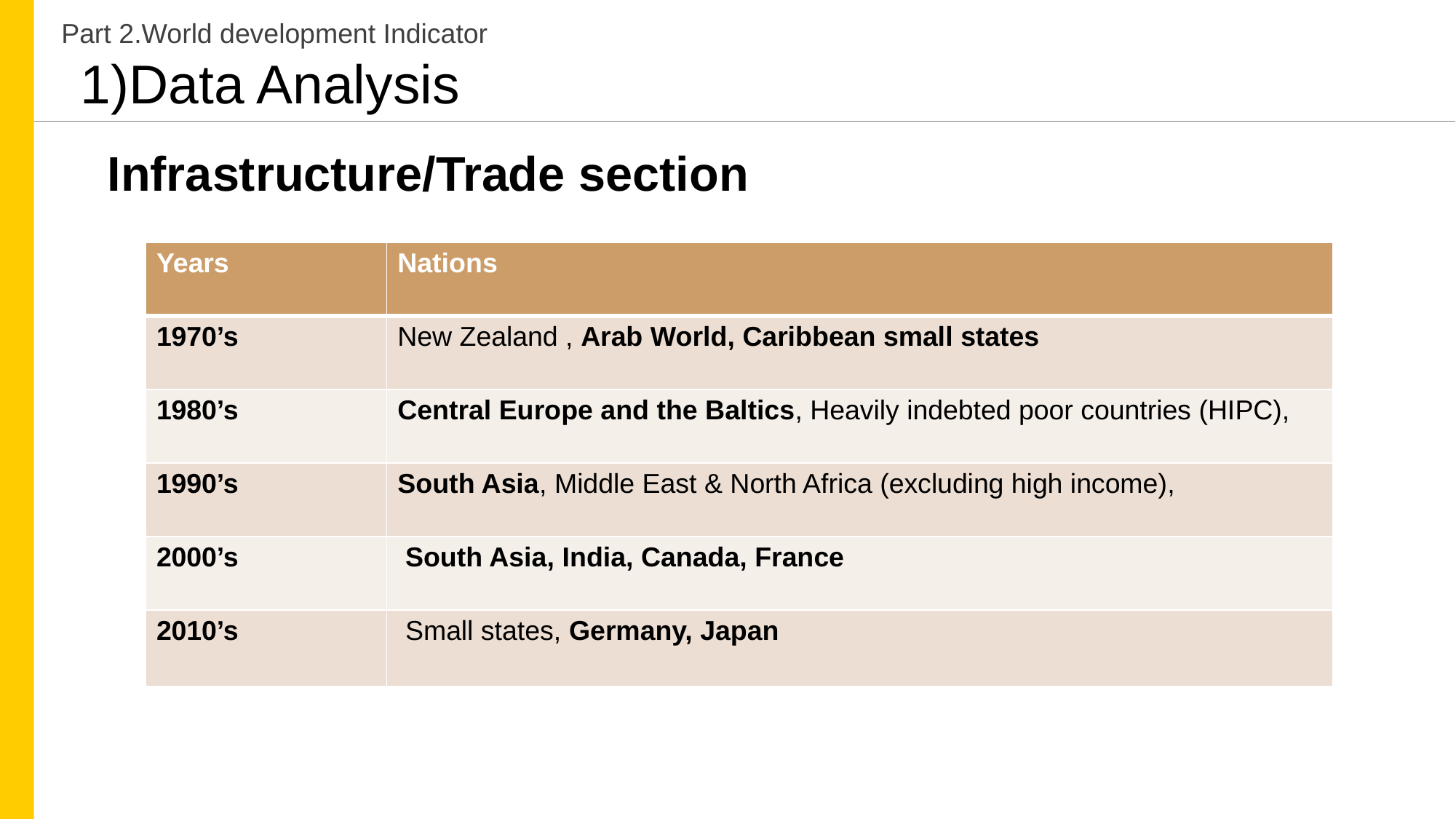

Part 2.World development Indicator
1)Data Analysis
Infrastructure/Trade section
| Years | Nations |
| --- | --- |
| 1970’s | New Zealand , Arab World, Caribbean small states |
| 1980’s | Central Europe and the Baltics, Heavily indebted poor countries (HIPC), |
| 1990’s | South Asia, Middle East & North Africa (excluding high income), |
| 2000’s | South Asia, India, Canada, France |
| 2010’s | Small states, Germany, Japan |